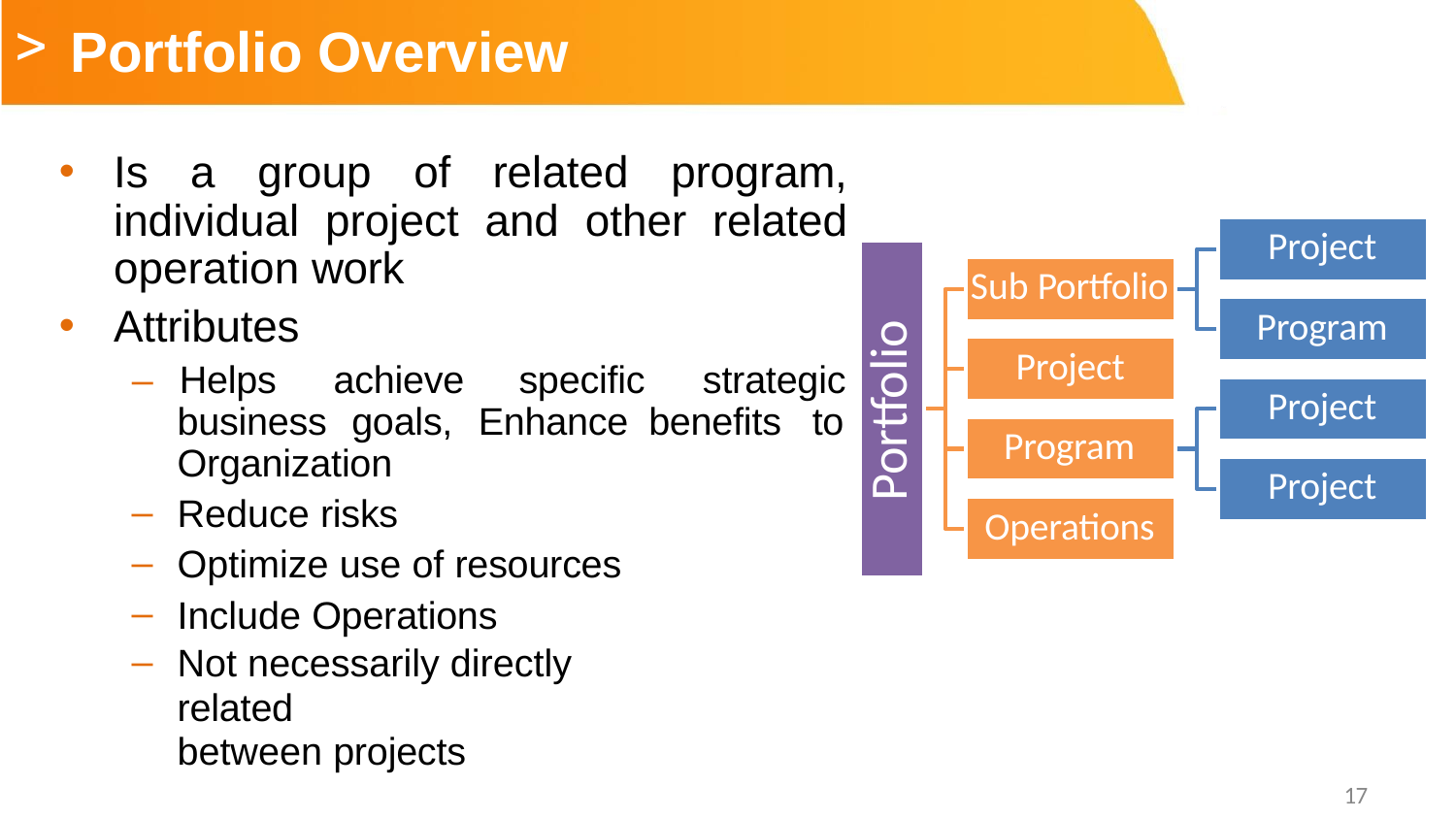

# Portfolio Overview
Is  a  group  of  related  program, individual project and other related operation work
Attributes

Project

Sub Portfolio

Program
Portfolio

Project
–	Helps	achieve	specific	strategic

Project
business	goals,	Enhance	benefits	to

Program
Organization
Reduce risks
Optimize use of resources
Include Operations
Not necessarily directly related
between projects

Project

Operations
17